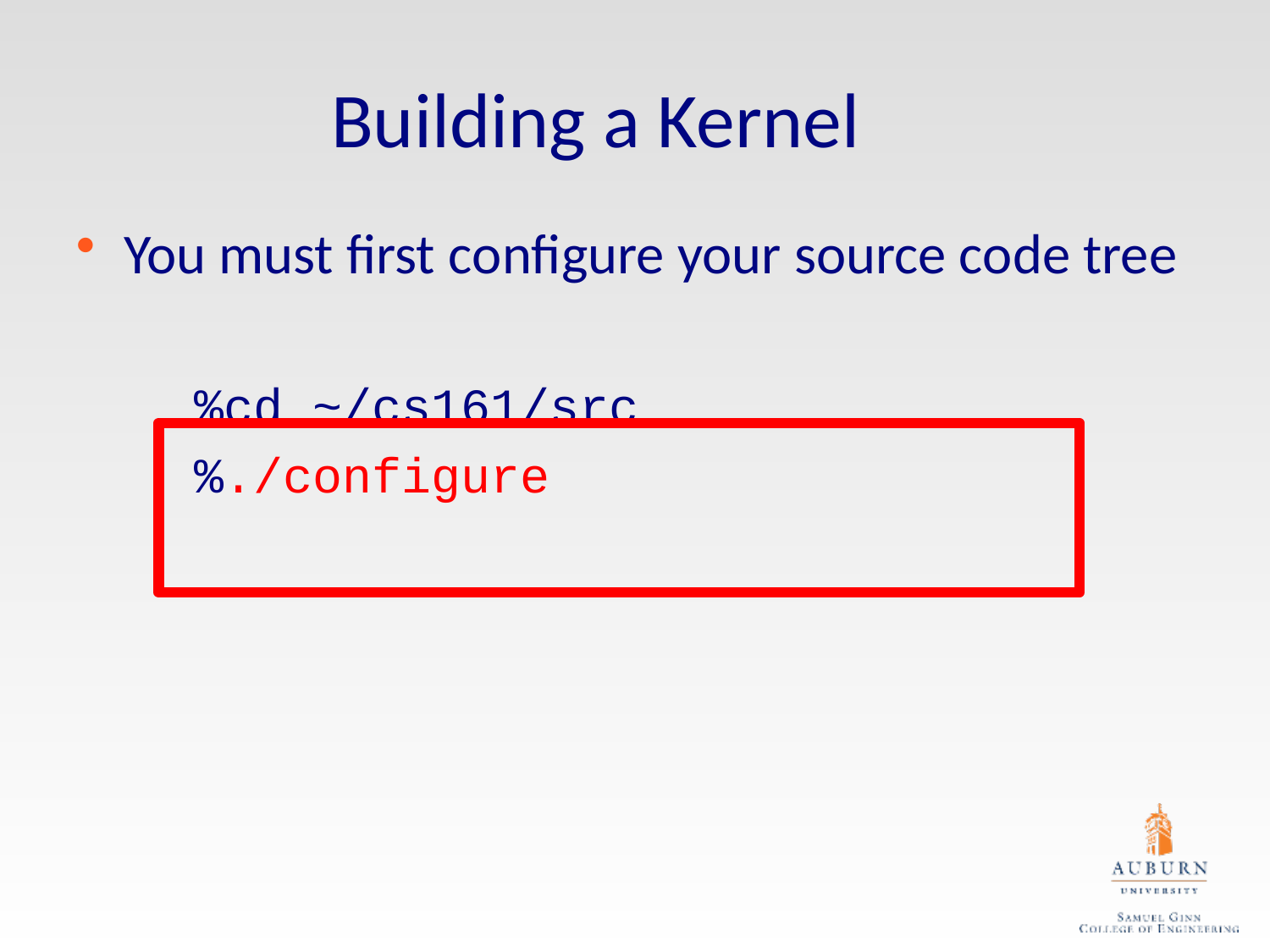

# Building a Kernel
You must first configure your source code tree

    %cd ~/cs161/src
    %./configure